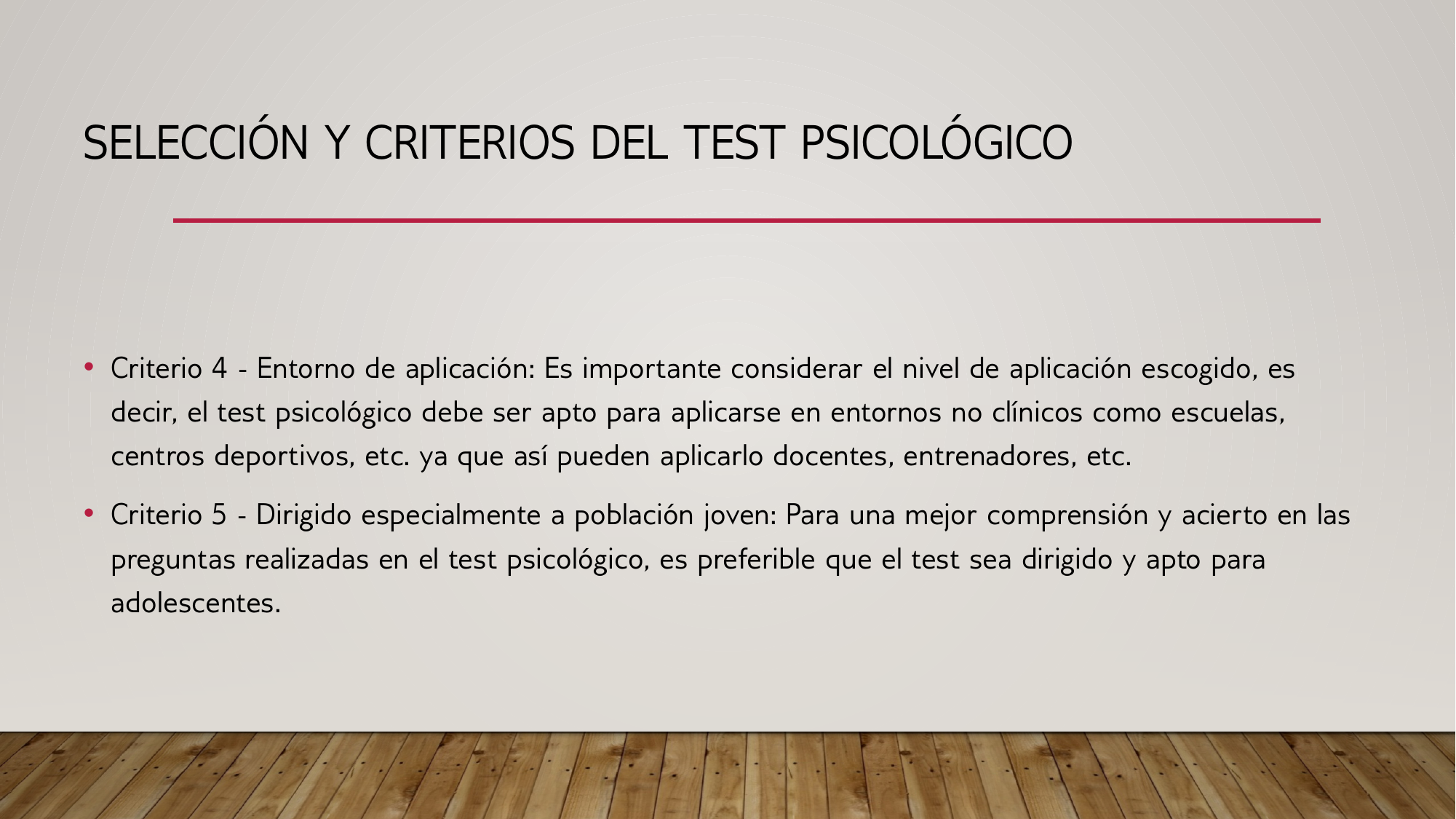

# Selección y CRITERIOS del test psicológico
Criterio 4 - Entorno de aplicación: Es importante considerar el nivel de aplicación escogido, es decir, el test psicológico debe ser apto para aplicarse en entornos no clínicos como escuelas, centros deportivos, etc. ya que así pueden aplicarlo docentes, entrenadores, etc.
Criterio 5 - Dirigido especialmente a población joven: Para una mejor comprensión y acierto en las preguntas realizadas en el test psicológico, es preferible que el test sea dirigido y apto para adolescentes.